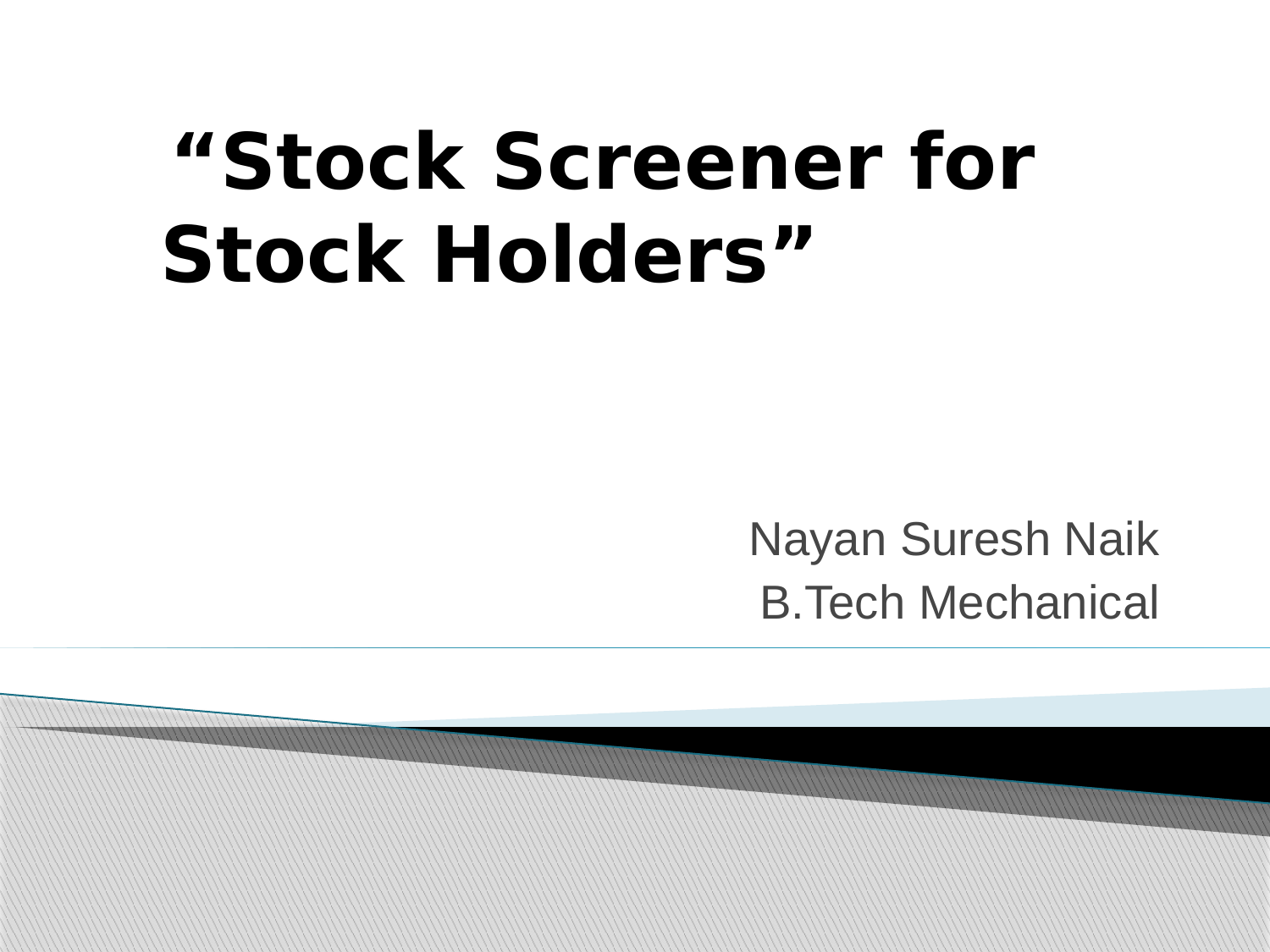

“Stock Screener for Stock Holders”
Nayan Suresh Naik
B.Tech Mechanical